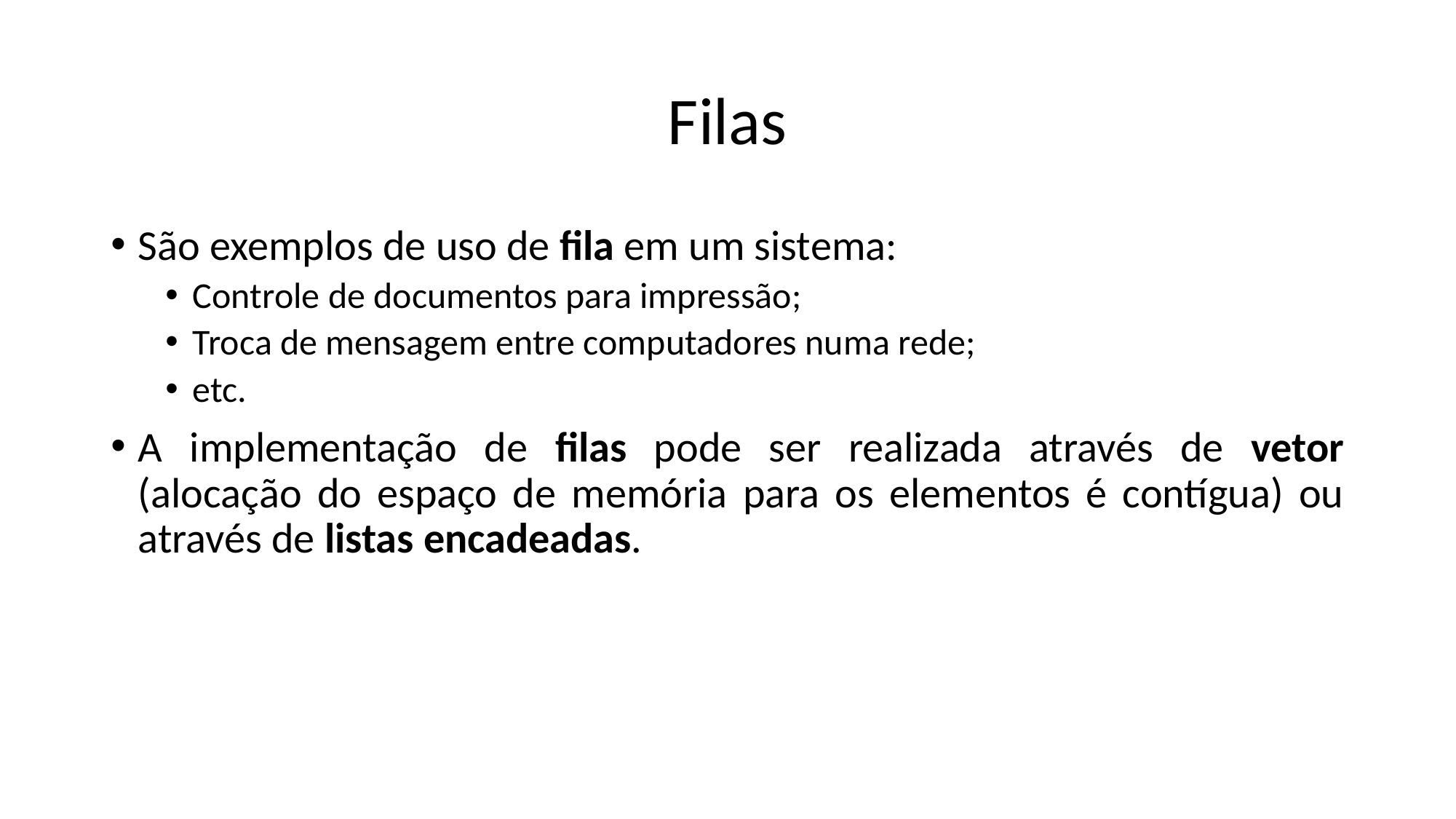

# Filas
São exemplos de uso de fila em um sistema:
Controle de documentos para impressão;
Troca de mensagem entre computadores numa rede;
etc.
A implementação de filas pode ser realizada através de vetor (alocação do espaço de memória para os elementos é contígua) ou através de listas encadeadas.